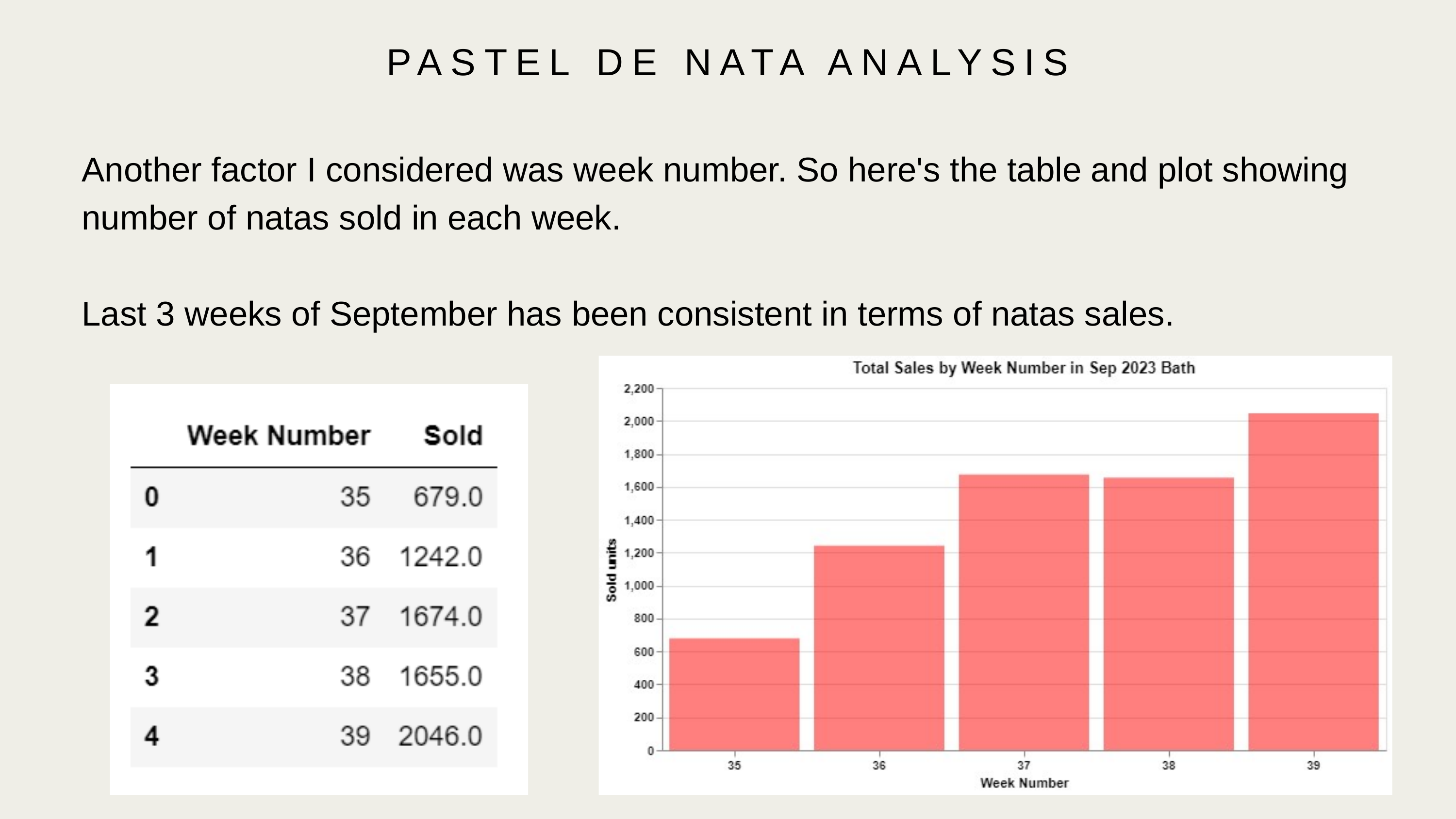

PASTEL DE NATA ANALYSIS
Another factor I considered was week number. So here's the table and plot showing number of natas sold in each week.

Last 3 weeks of September has been consistent in terms of natas sales.